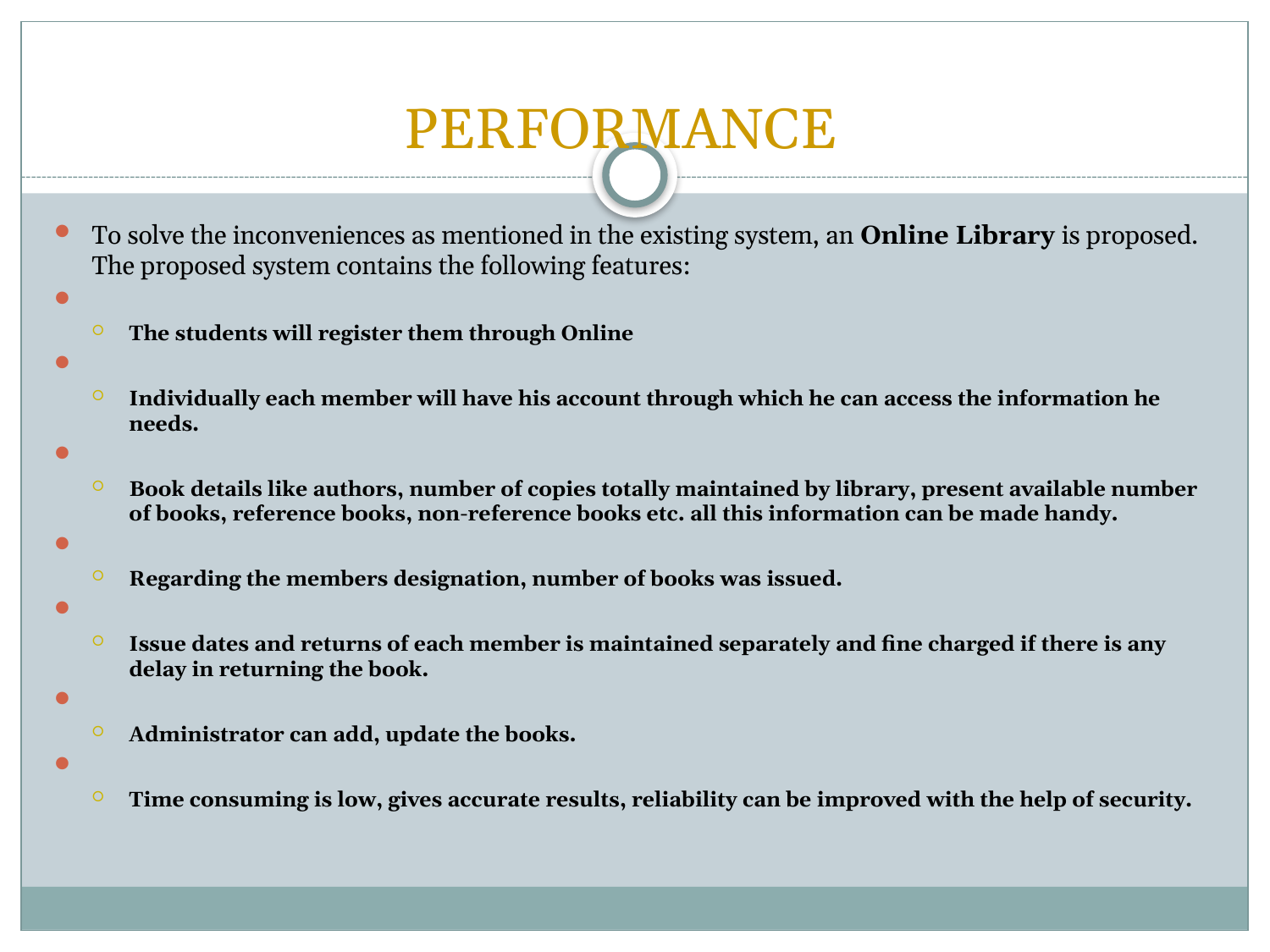

# PERFORMANCE
To solve the inconveniences as mentioned in the existing system, an Online Library is proposed. The proposed system contains the following features:

The students will register them through Online

Individually each member will have his account through which he can access the information he needs.

Book details like authors, number of copies totally maintained by library, present available number of books, reference books, non-reference books etc. all this information can be made handy.

Regarding the members designation, number of books was issued.

Issue dates and returns of each member is maintained separately and fine charged if there is any delay in returning the book.

Administrator can add, update the books.

Time consuming is low, gives accurate results, reliability can be improved with the help of security.